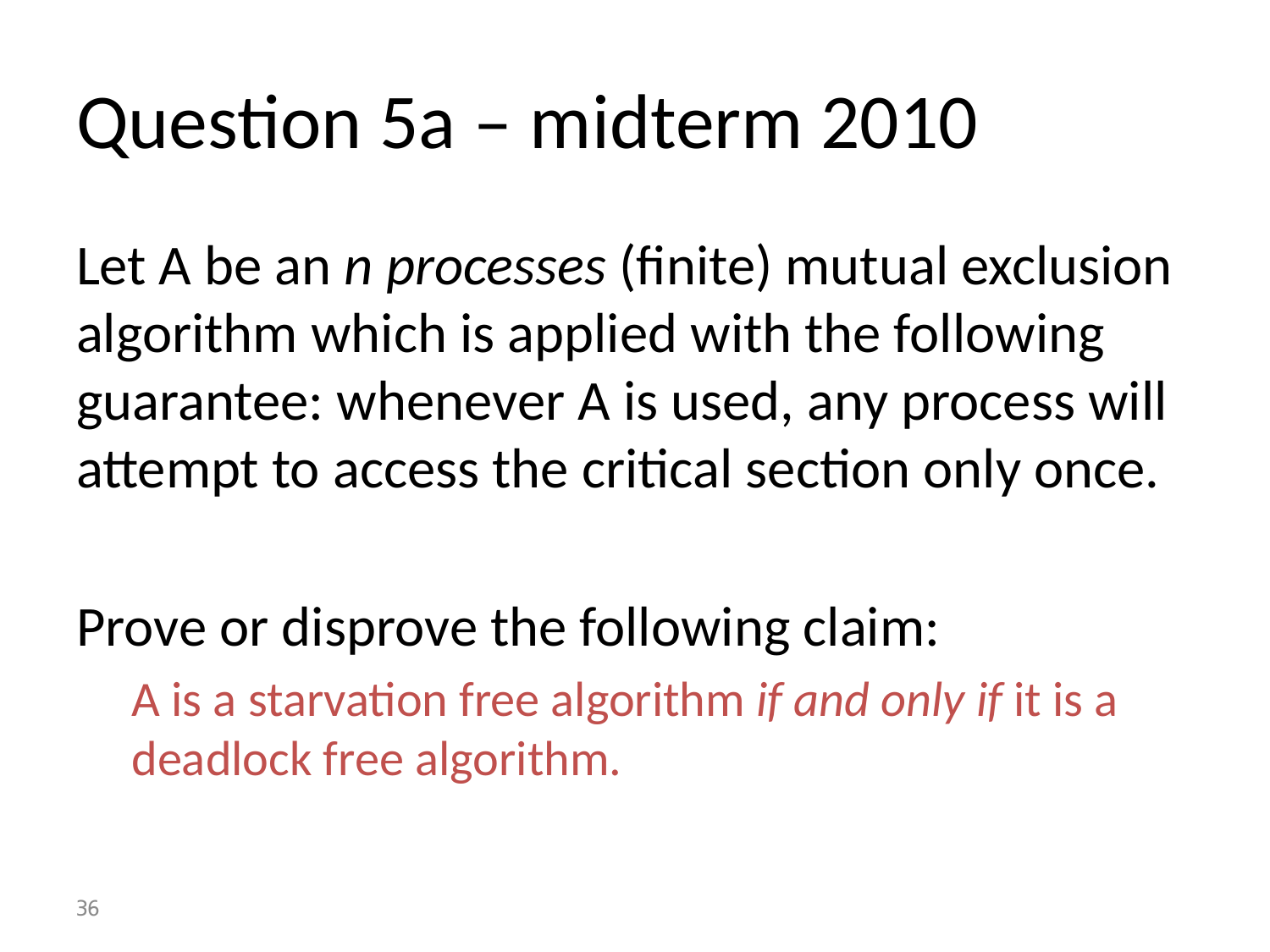

# Question 5a – midterm 2010
Let A be an n processes (finite) mutual exclusion algorithm which is applied with the following guarantee: whenever A is used, any process will attempt to access the critical section only once.

Prove or disprove the following claim:
A is a starvation free algorithm if and only if it is a deadlock free algorithm.
36